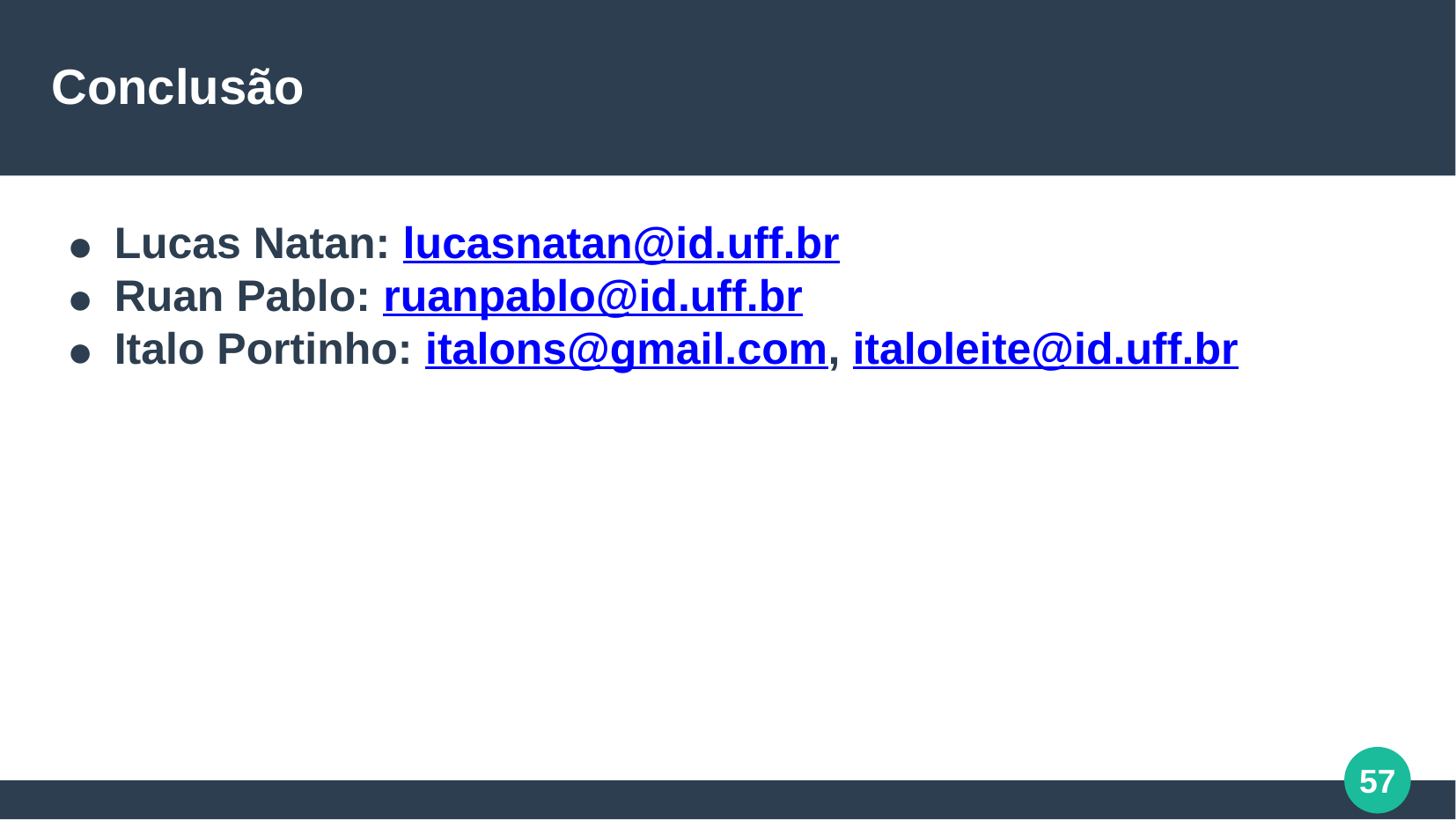

Conclusão
Lucas Natan: lucasnatan@id.uff.br
Ruan Pablo: ruanpablo@id.uff.br
Italo Portinho: italons@gmail.com, italoleite@id.uff.br